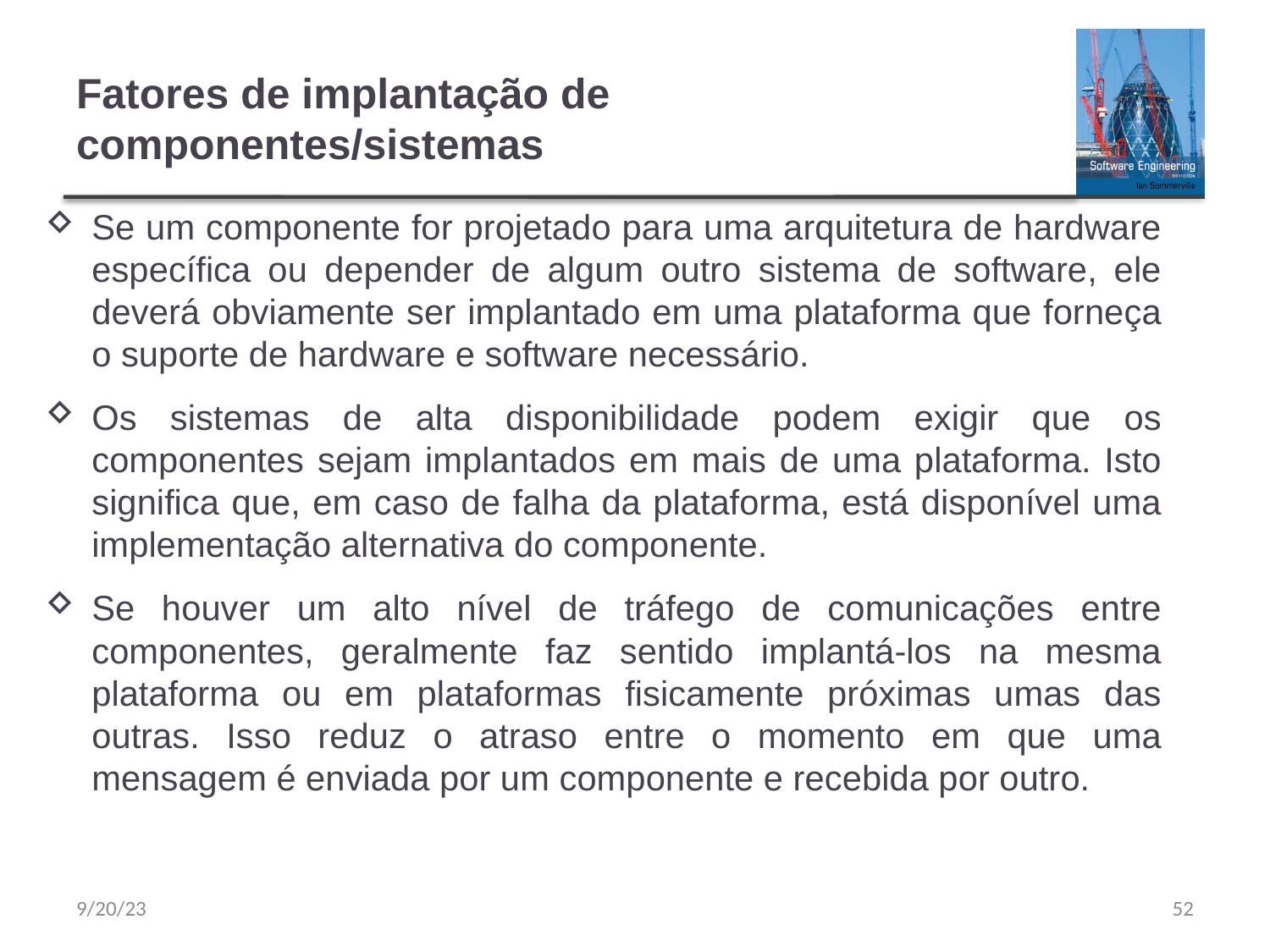

# Fatores de implantação de componentes/sistemas
Se um componente for projetado para uma arquitetura de hardware específica ou depender de algum outro sistema de software, ele deverá obviamente ser implantado em uma plataforma que forneça o suporte de hardware e software necessário.
Os sistemas de alta disponibilidade podem exigir que os componentes sejam implantados em mais de uma plataforma. Isto significa que, em caso de falha da plataforma, está disponível uma implementação alternativa do componente.
Se houver um alto nível de tráfego de comunicações entre componentes, geralmente faz sentido implantá-los na mesma plataforma ou em plataformas fisicamente próximas umas das outras. Isso reduz o atraso entre o momento em que uma mensagem é enviada por um componente e recebida por outro.

9/20/23
52